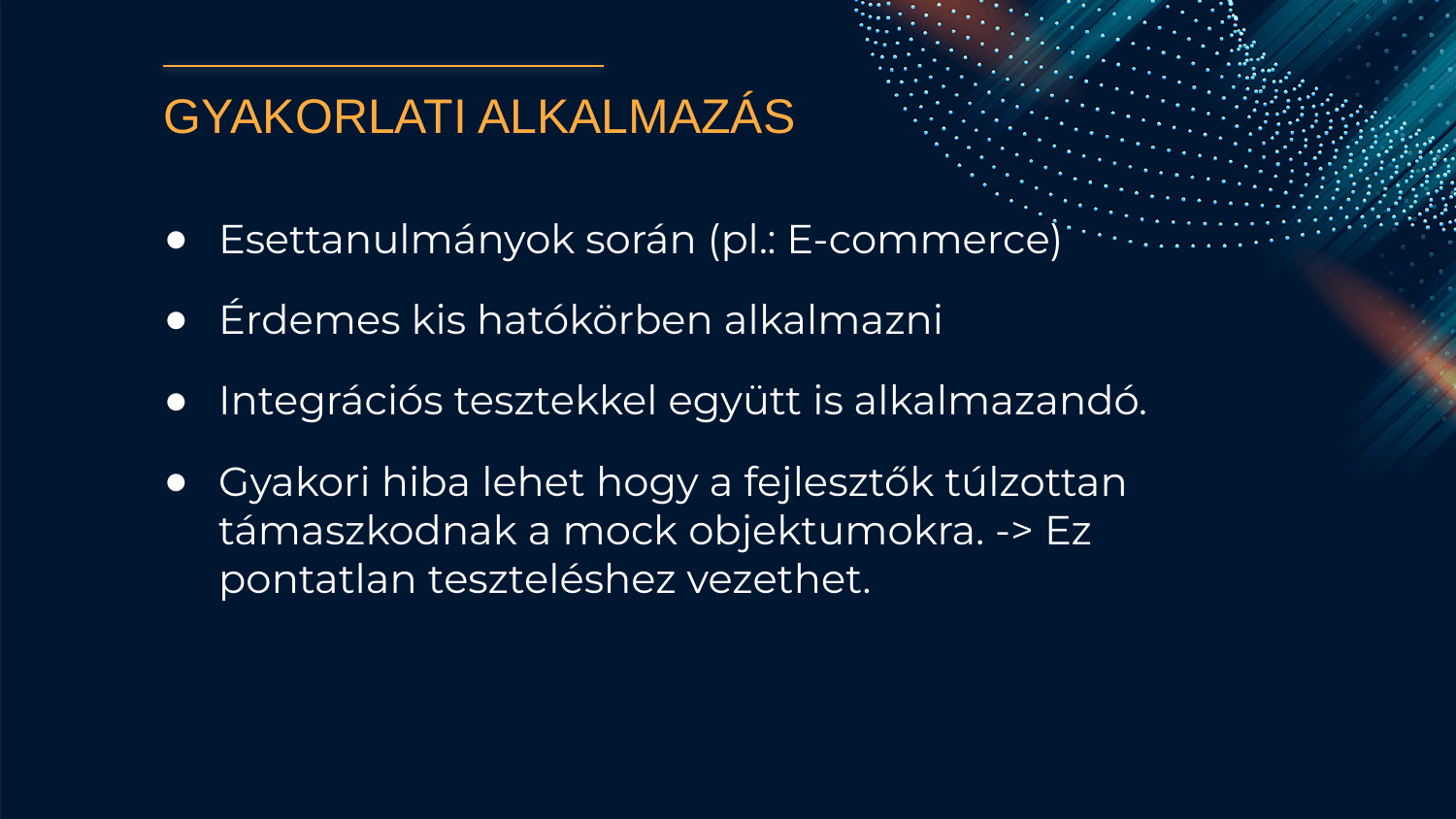

# GYAKORLATI ALKALMAZÁS
Esettanulmányok során (pl.: E-commerce)
Érdemes kis hatókörben alkalmazni
Integrációs tesztekkel együtt is alkalmazandó.
Gyakori hiba lehet hogy a fejlesztők túlzottan támaszkodnak a mock objektumokra. -> Ez pontatlan teszteléshez vezethet.